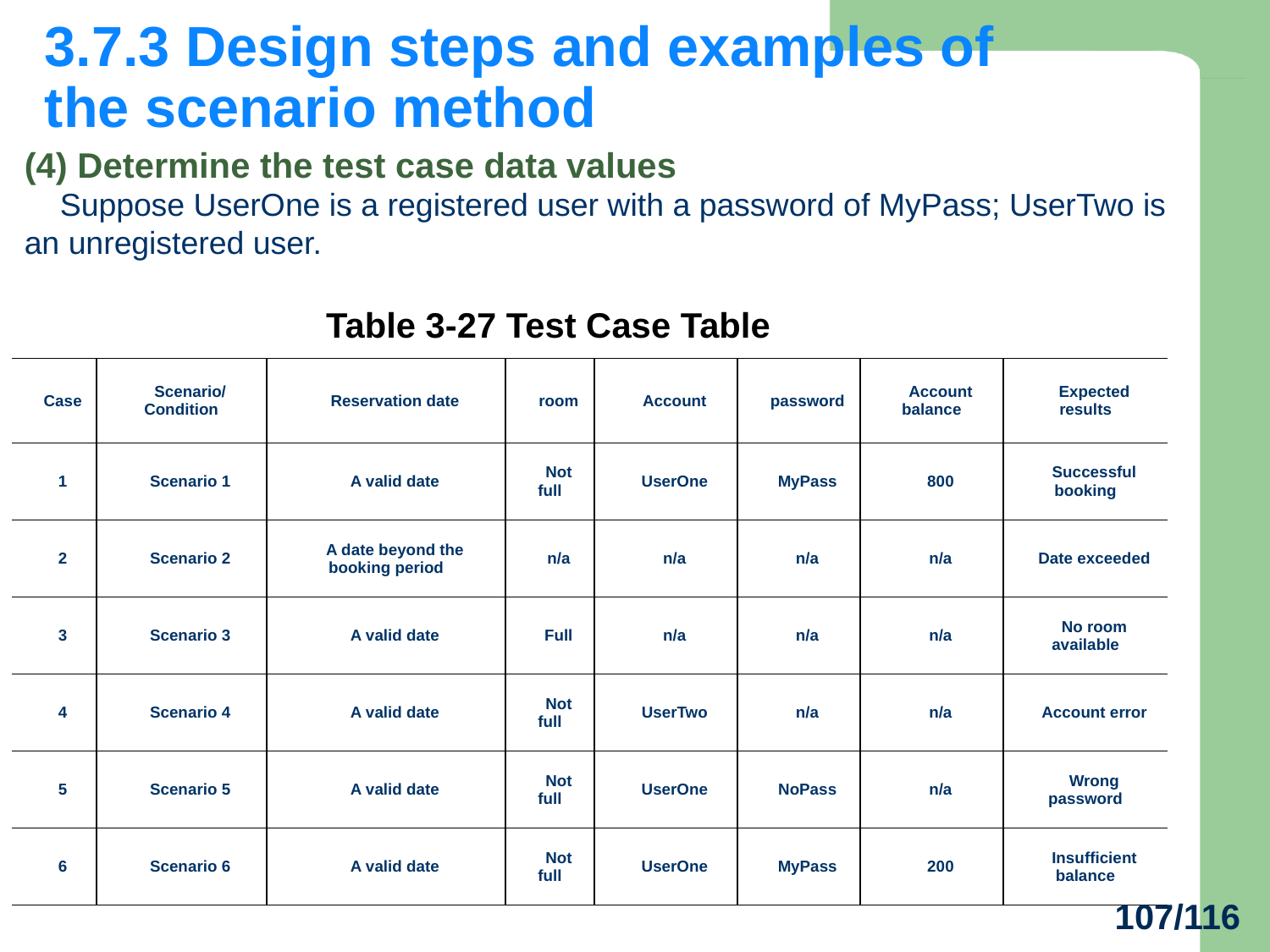

3.7.3 Design steps and examples of the scenario method
(4) Determine the test case data values
    Suppose UserOne is a registered user with a password of MyPass; UserTwo is an unregistered user.

                               Table 3-27 Test Case Table
| Case | Scenario/Condition | Reservation date | room | Account | password | Account balance | Expected results |
| --- | --- | --- | --- | --- | --- | --- | --- |
| 1 | Scenario 1 | A valid date | Not full | UserOne | MyPass | 800 | Successful booking |
| 2 | Scenario 2 | A date beyond the booking period | n/a | n/a | n/a | n/a | Date exceeded |
| 3 | Scenario 3 | A valid date | Full | n/a | n/a | n/a | No room available |
| 4 | Scenario 4 | A valid date | Not full | UserTwo | n/a | n/a | Account error |
| 5 | Scenario 5 | A valid date | Not full | UserOne | NoPass | n/a | Wrong password |
| 6 | Scenario 6 | A valid date | Not full | UserOne | MyPass | 200 | Insufficient balance |
107/116